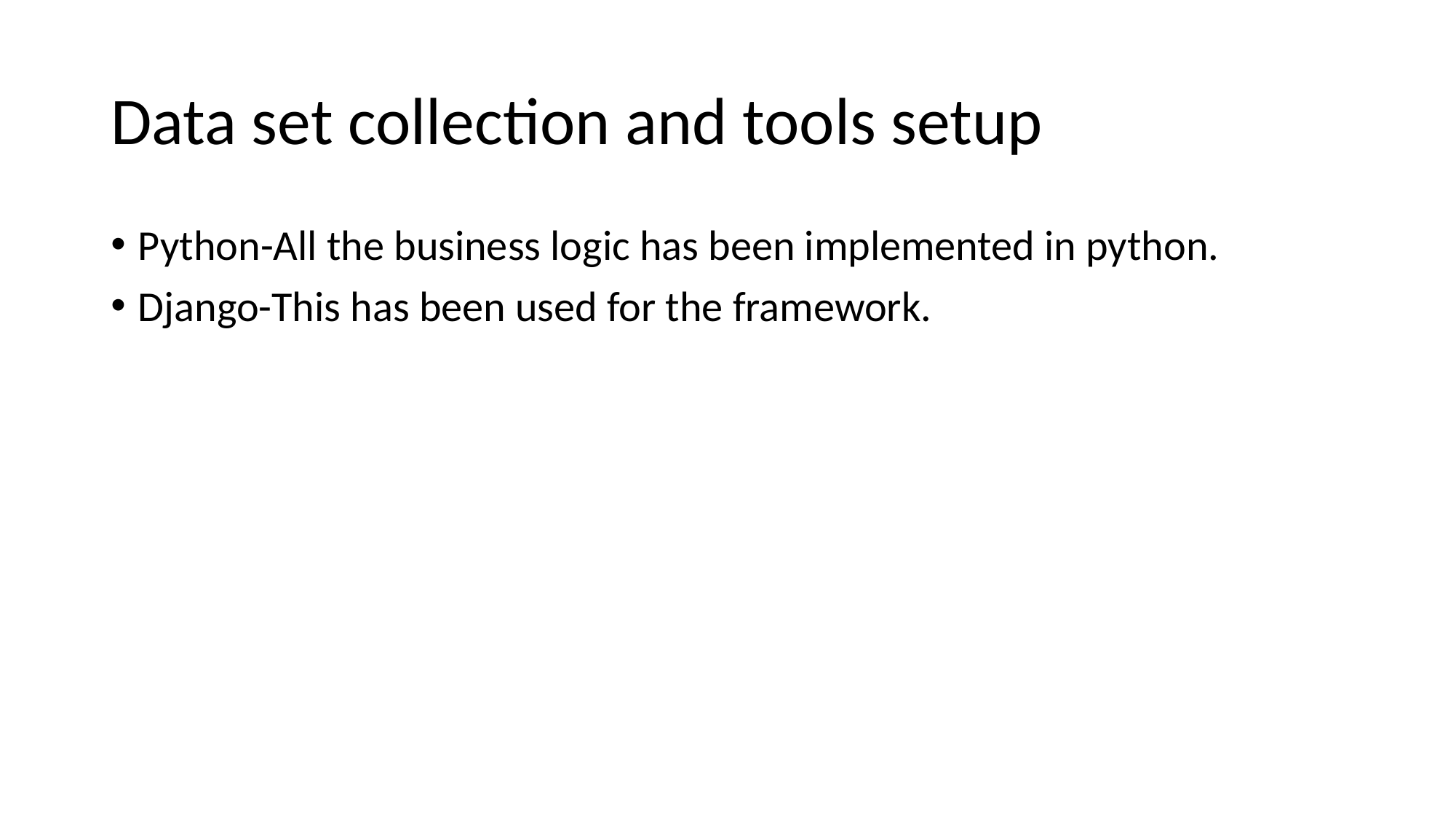

# Data set collection and tools setup
Python-All the business logic has been implemented in python.
Django-This has been used for the framework.